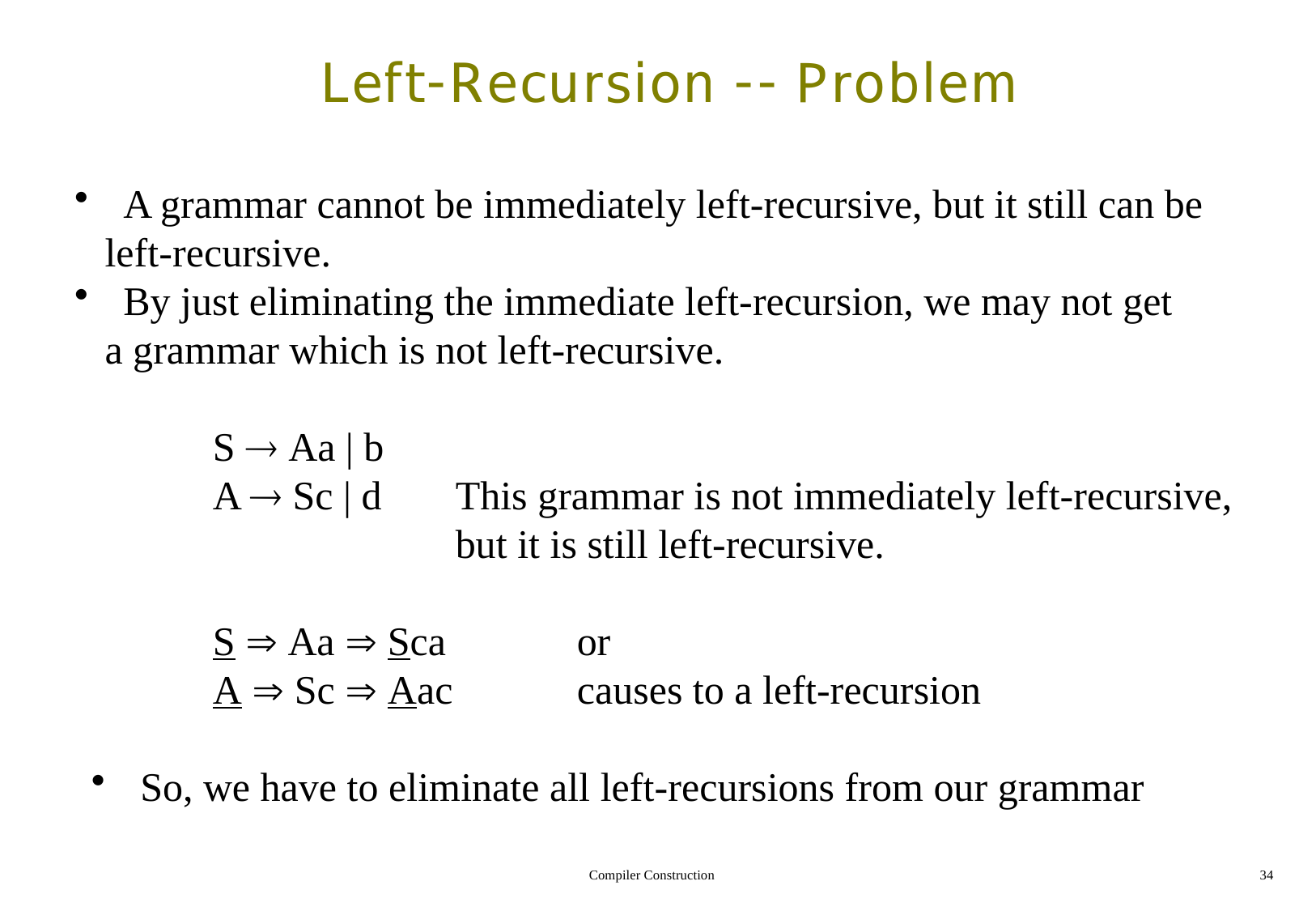

# Left-Recursion -- Problem
  A grammar cannot be immediately left-recursive, but it still can be
   left-recursive.
  By just eliminating the immediate left-recursion, we may not get
   a grammar which is not left-recursive.
	S → Aa | b
	A → Sc | d	This grammar is not immediately left-recursive,
			but it is still left-recursive.

	S ⇒ Aa ⇒ Sca    	or
	A ⇒ Sc ⇒ Aac 	causes to a left-recursion

  So, we have to eliminate all left-recursions from our grammar

Compiler Construction
34